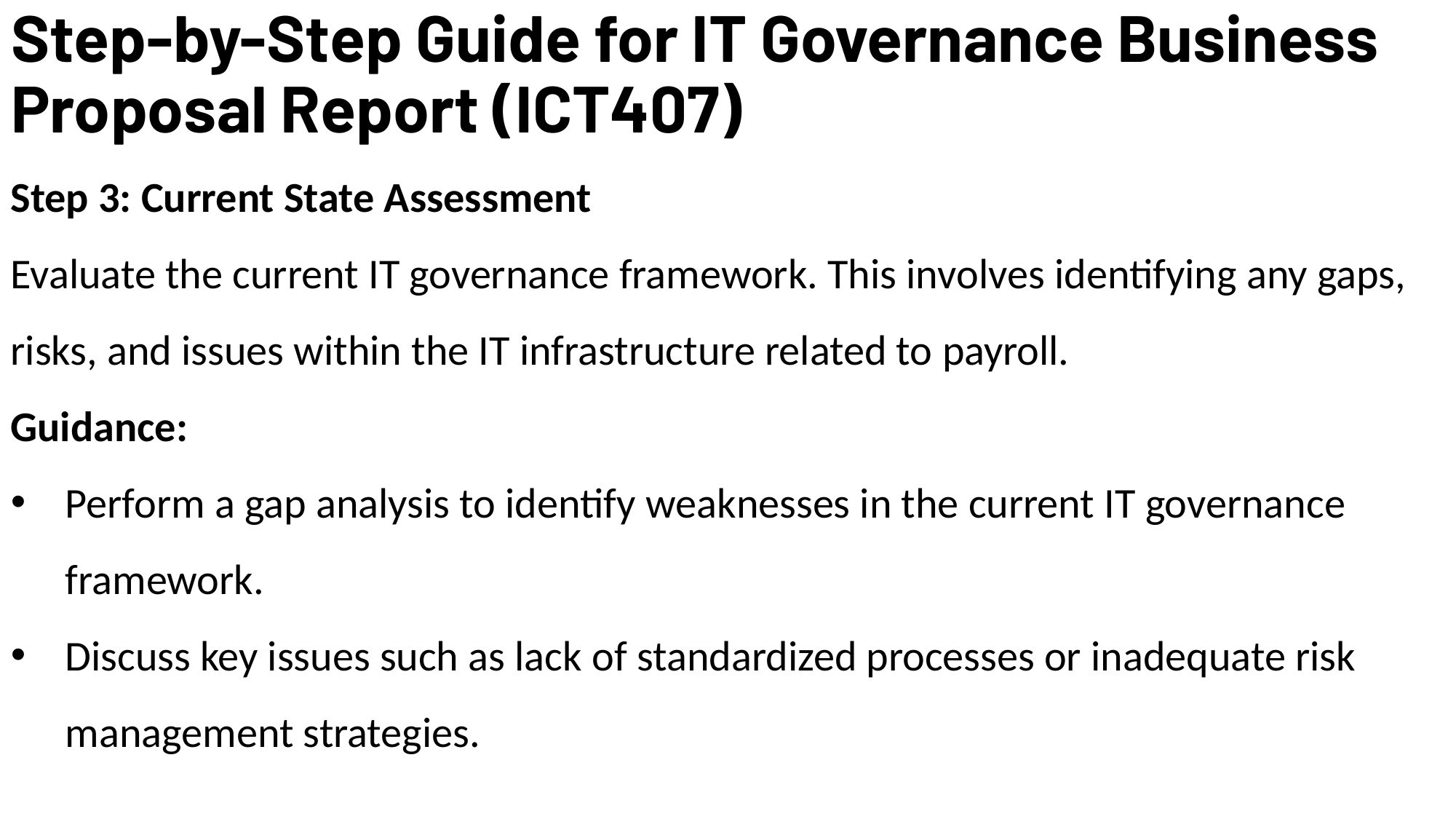

# Step-by-Step Guide for IT Governance Business Proposal Report (ICT407)
Step 3: Current State Assessment
Evaluate the current IT governance framework. This involves identifying any gaps, risks, and issues within the IT infrastructure related to payroll.
Guidance:
Perform a gap analysis to identify weaknesses in the current IT governance framework.
Discuss key issues such as lack of standardized processes or inadequate risk management strategies.